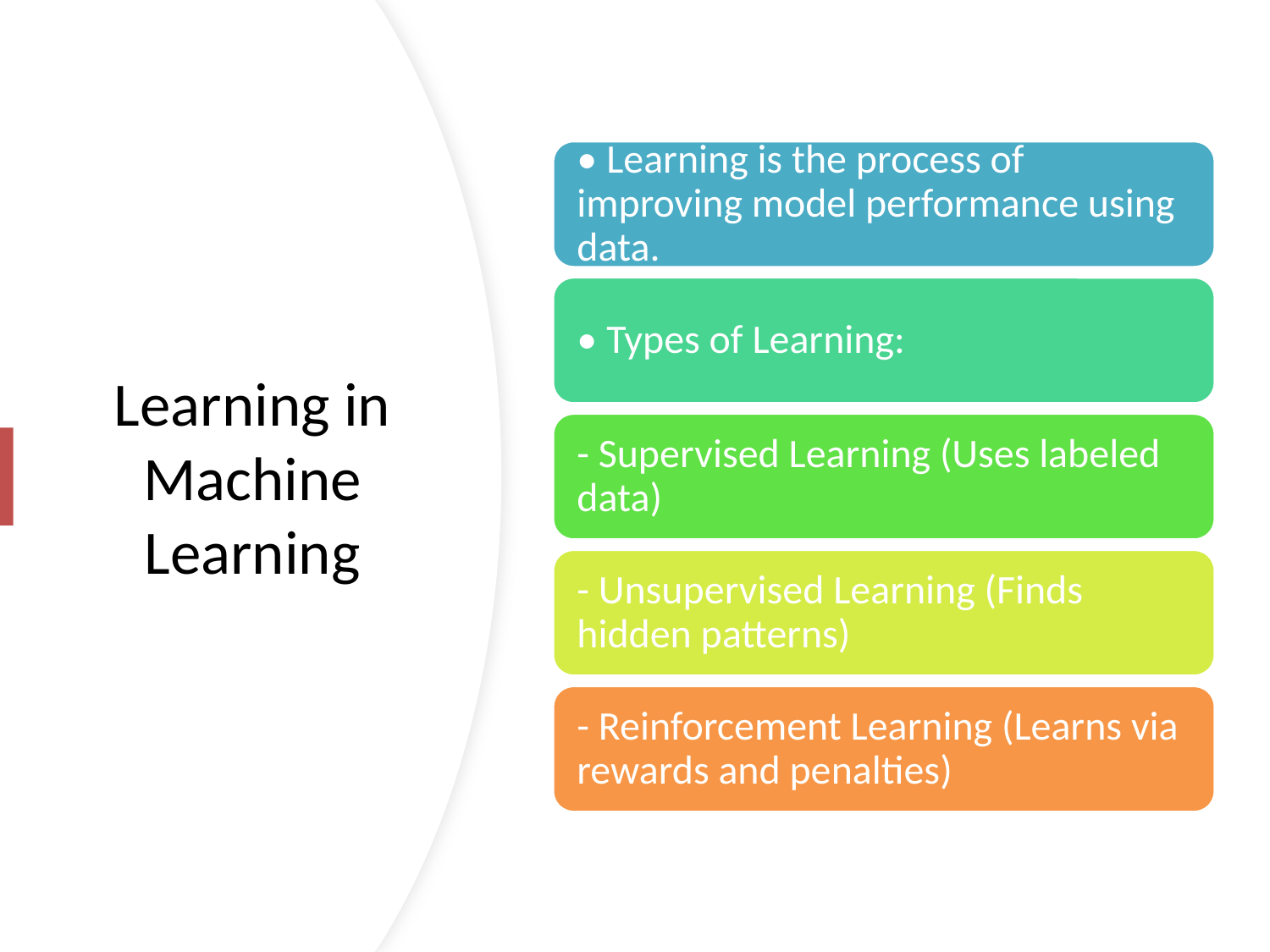

• Learning is the process of improving model performance using data.
• Types of Learning:
- Supervised Learning (Uses labeled data)
- Unsupervised Learning (Finds hidden patterns)
- Reinforcement Learning (Learns via rewards and penalties)
# Learning in Machine Learning